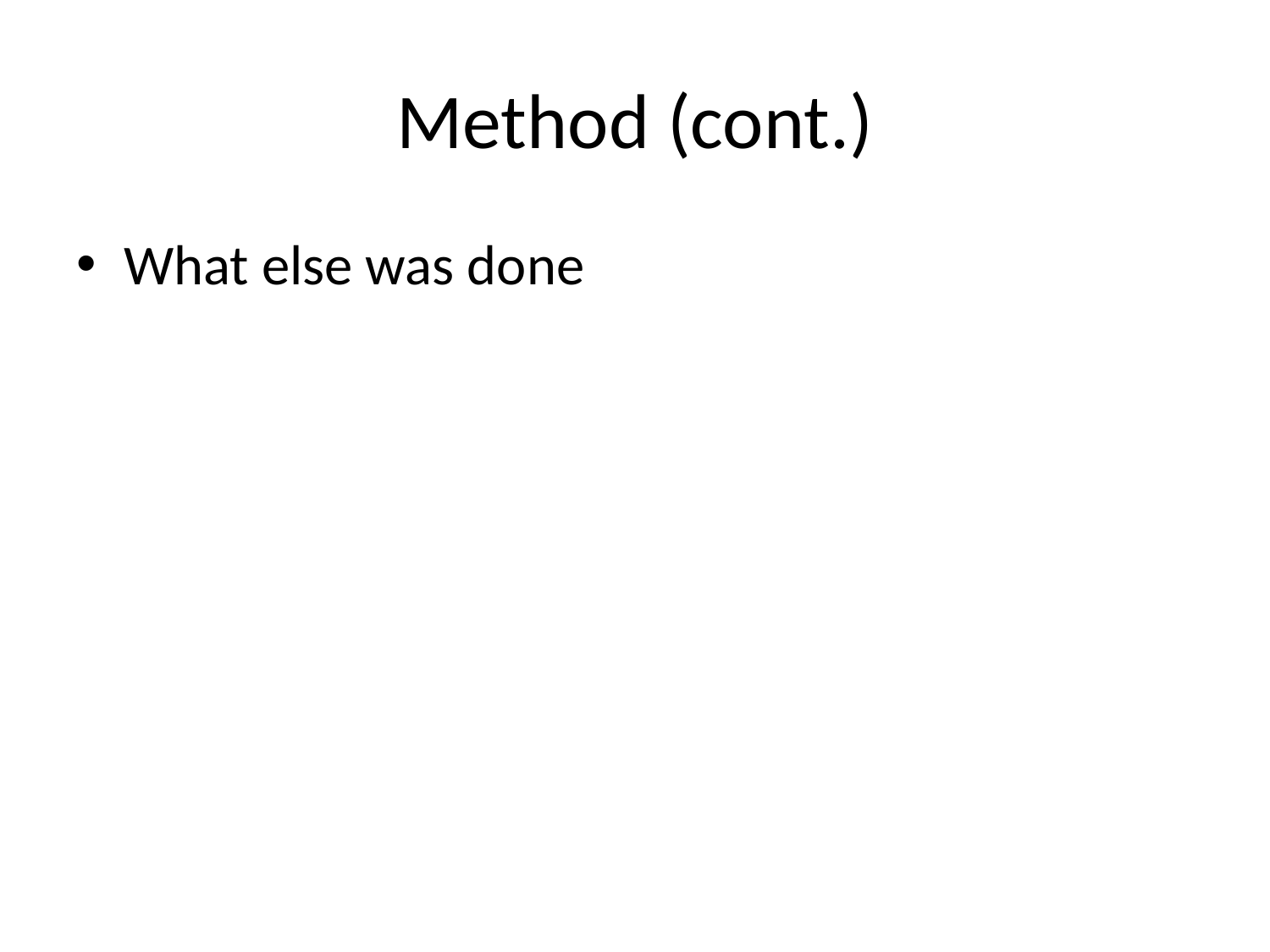

# Method (cont.)
What else was done